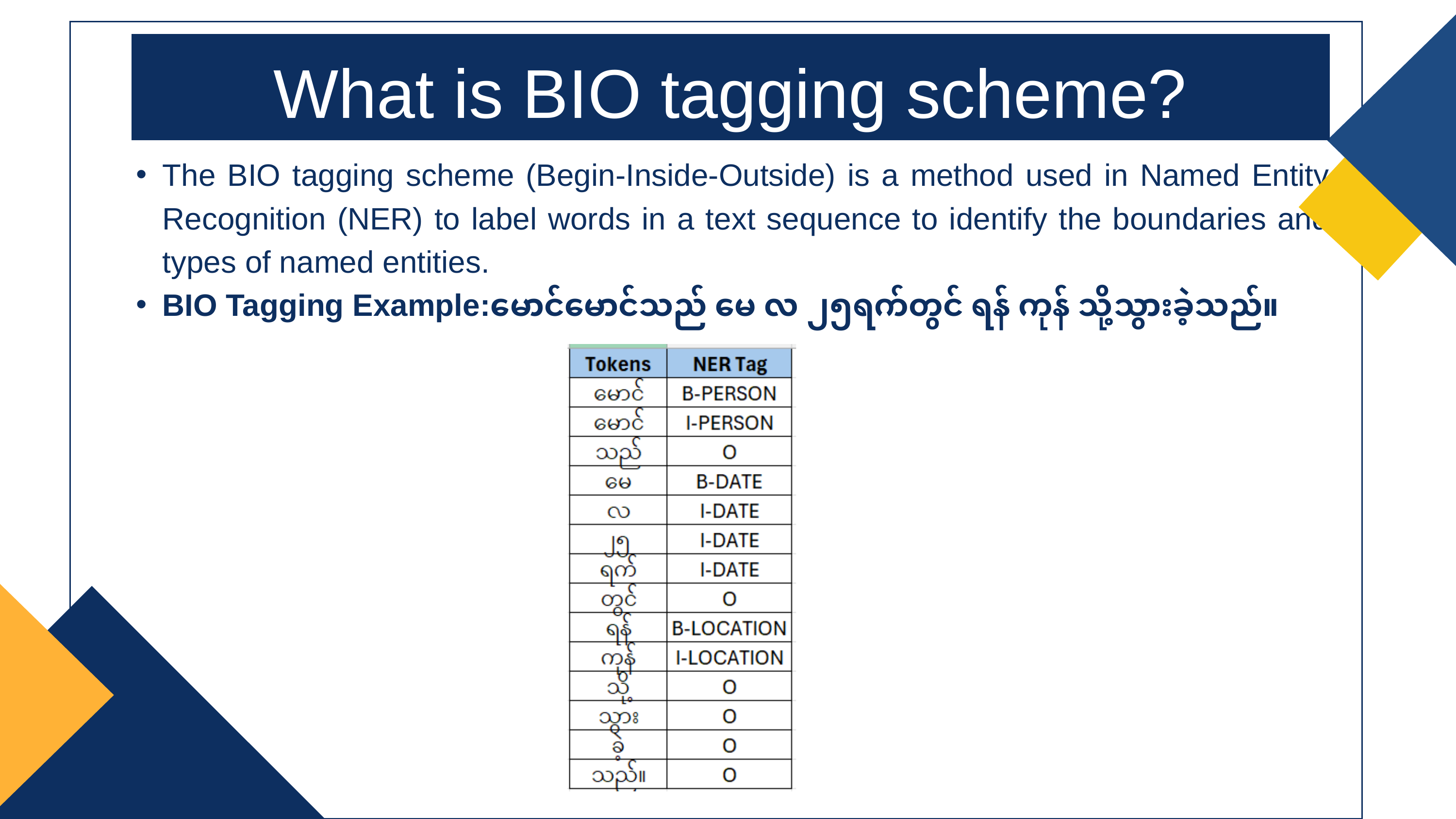

What is BIO tagging scheme?

The BIO tagging scheme (Begin-Inside-Outside) is a method used in Named Entity Recognition (NER) to label words in a text sequence to identify the boundaries and types of named entities.
BIO Tagging Example:မောင်မောင်သည် မေ လ ၂၅ရက်တွင် ရန် ကုန် သို့သွားခဲ့သည်။